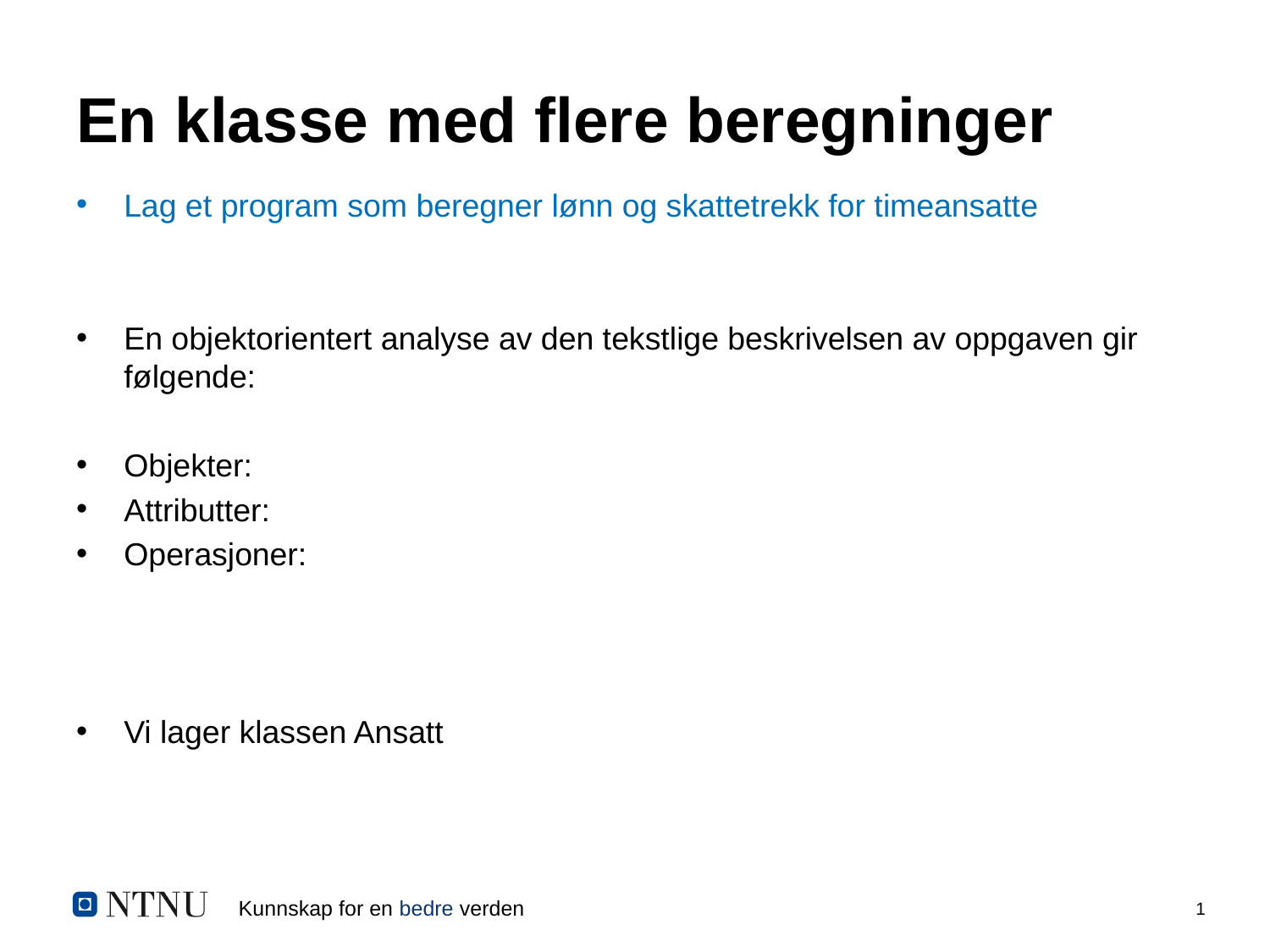

# En klasse med flere beregninger
Lag et program som beregner lønn og skattetrekk for timeansatte

En objektorientert analyse av den tekstlige beskrivelsen av oppgaven gir følgende:

Objekter:
Attributter:
Operasjoner:

Vi lager klassen Ansatt